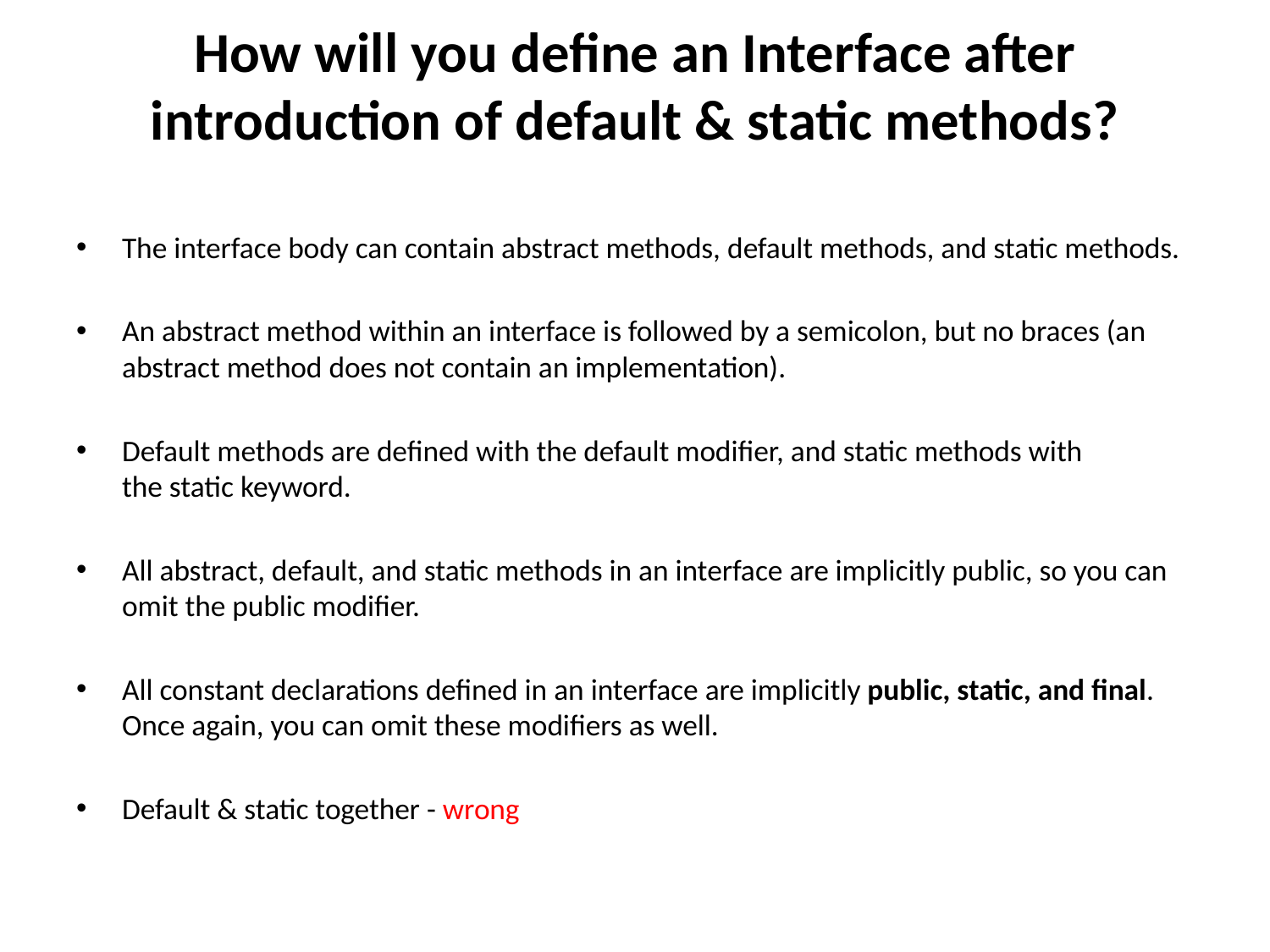

# How will you define an Interface after introduction of default & static methods?
The interface body can contain abstract methods, default methods, and static methods.

An abstract method within an interface is followed by a semicolon, but no braces (an abstract method does not contain an implementation).

Default methods are defined with the default modifier, and static methods with the static keyword.

All abstract, default, and static methods in an interface are implicitly public, so you can omit the public modifier.

All constant declarations defined in an interface are implicitly public, static, and final. Once again, you can omit these modifiers as well.

Default & static together - wrong